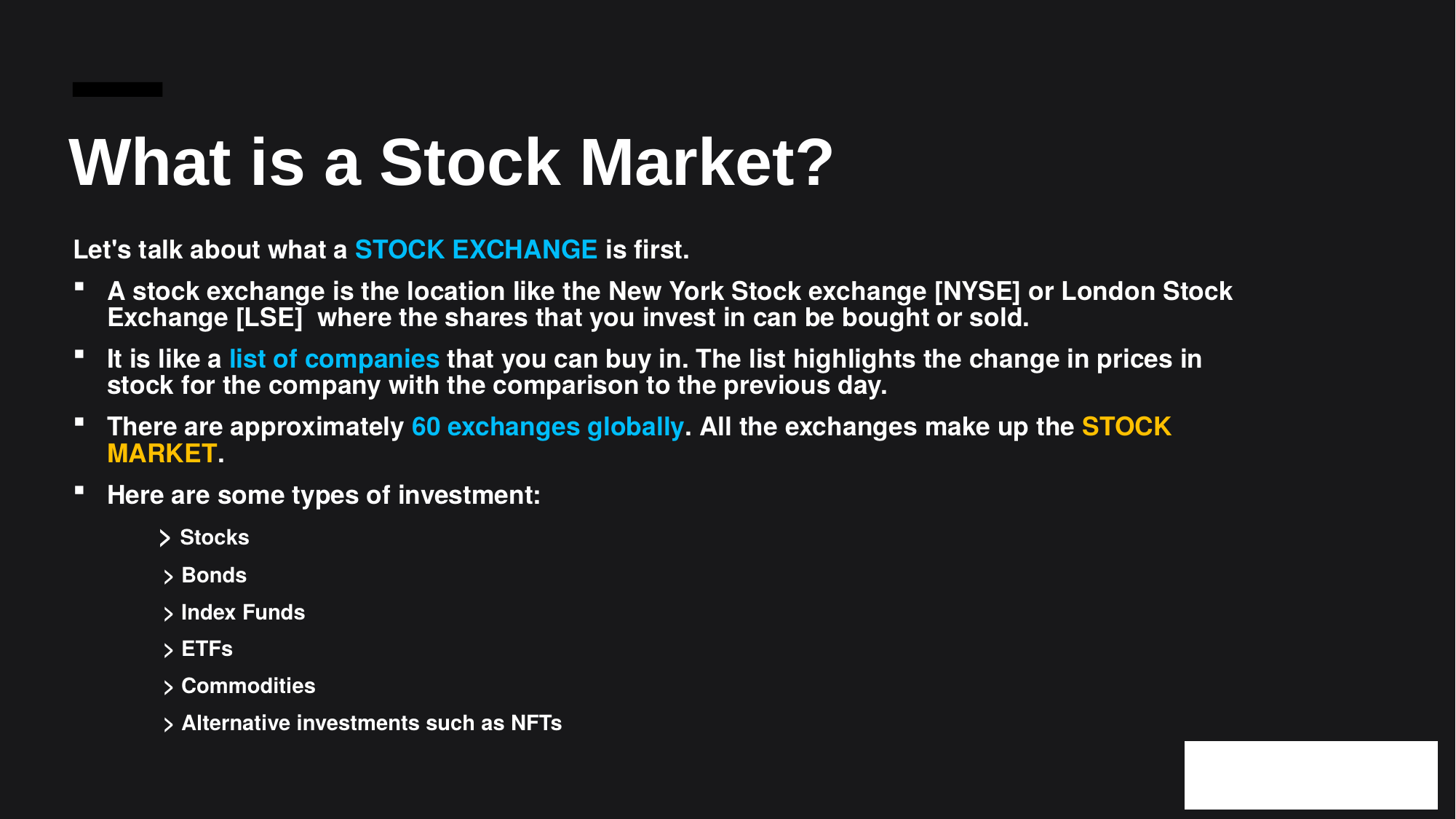

# What is a Stock Market?
Let's talk about what a STOCK EXCHANGE is first.
A stock exchange is the location like the New York Stock exchange [NYSE] or London Stock Exchange [LSE]  where the shares that you invest in can be bought or sold.
It is like a list of companies that you can buy in. The list highlights the change in prices in stock for the company with the comparison to the previous day.
There are approximately 60 exchanges globally. All the exchanges make up the STOCK MARKET.
Here are some types of investment:
            > Stocks
               > Bonds
               > Index Funds
               > ETFs
               > Commodities
               > Alternative investments such as NFTs